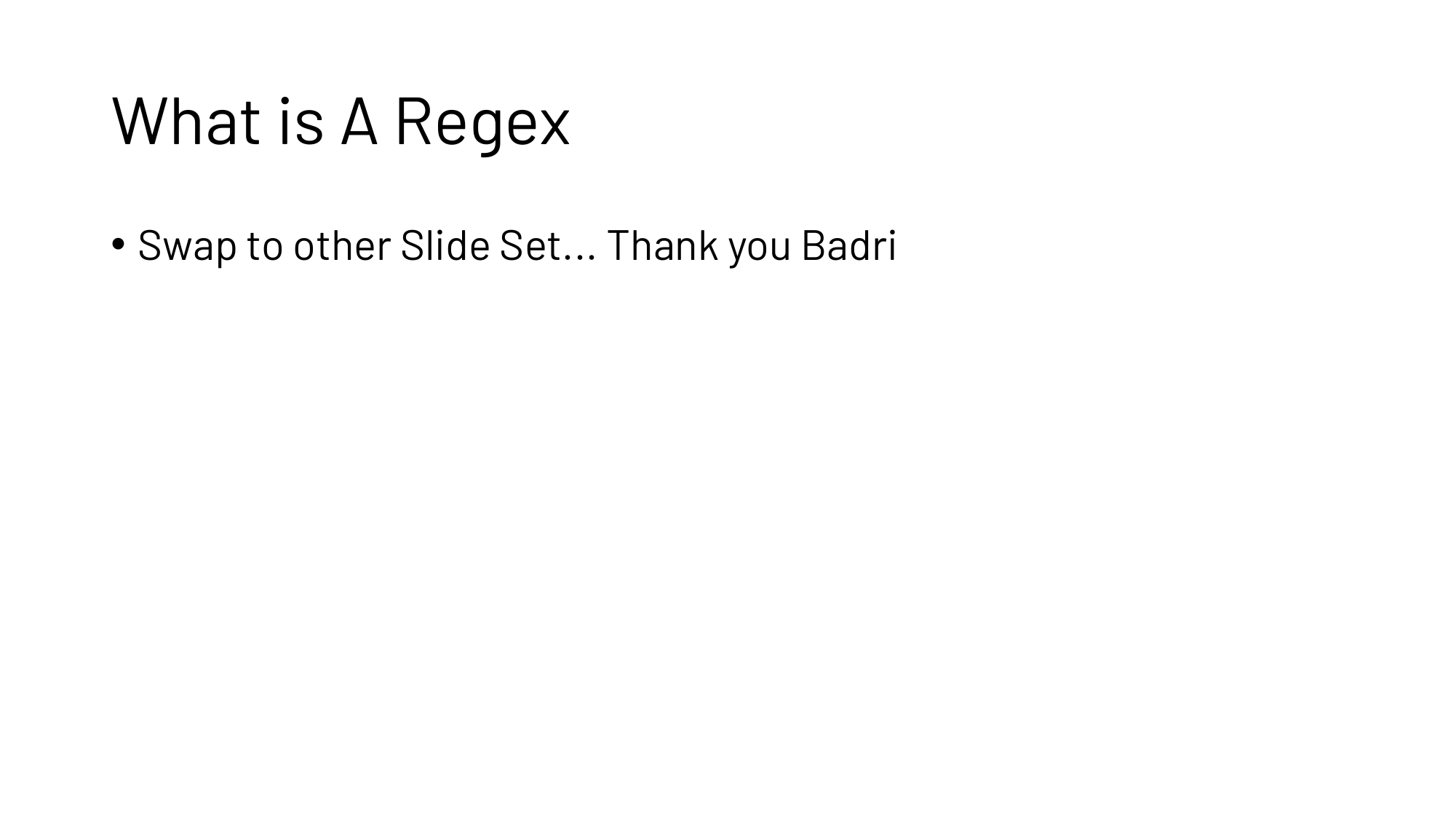

# What is A Regex
Swap to other Slide Set... Thank you Badri